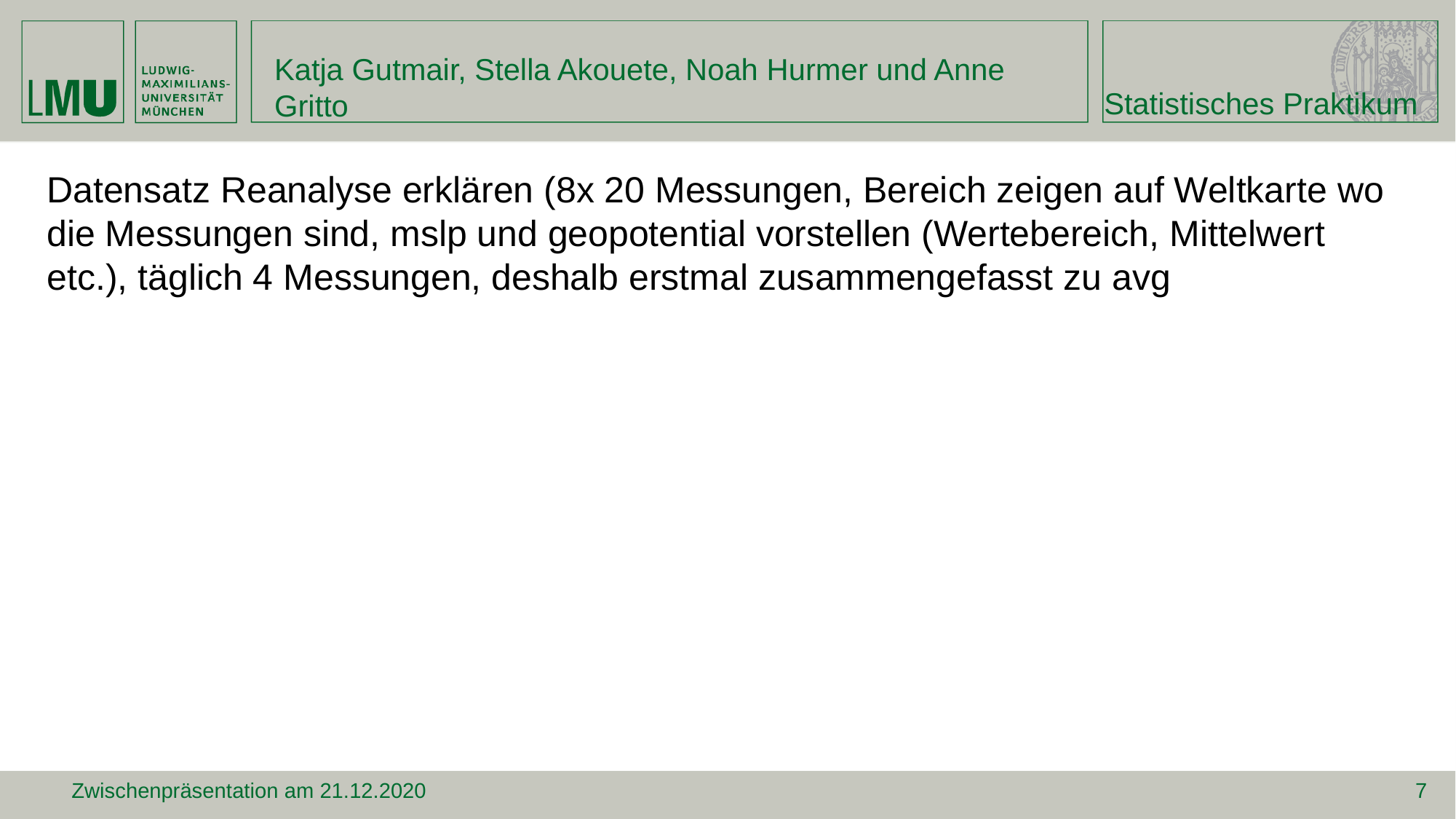

# Katja Gutmair, Stella Akouete, Noah Hurmer und Anne Gritto
Statistisches Praktikum
Datensatz Reanalyse erklären (8x 20 Messungen, Bereich zeigen auf Weltkarte wo die Messungen sind, mslp und geopotential vorstellen (Wertebereich, Mittelwert etc.), täglich 4 Messungen, deshalb erstmal zusammengefasst zu avg

Zwischenpräsentation am 21.12.2020
7